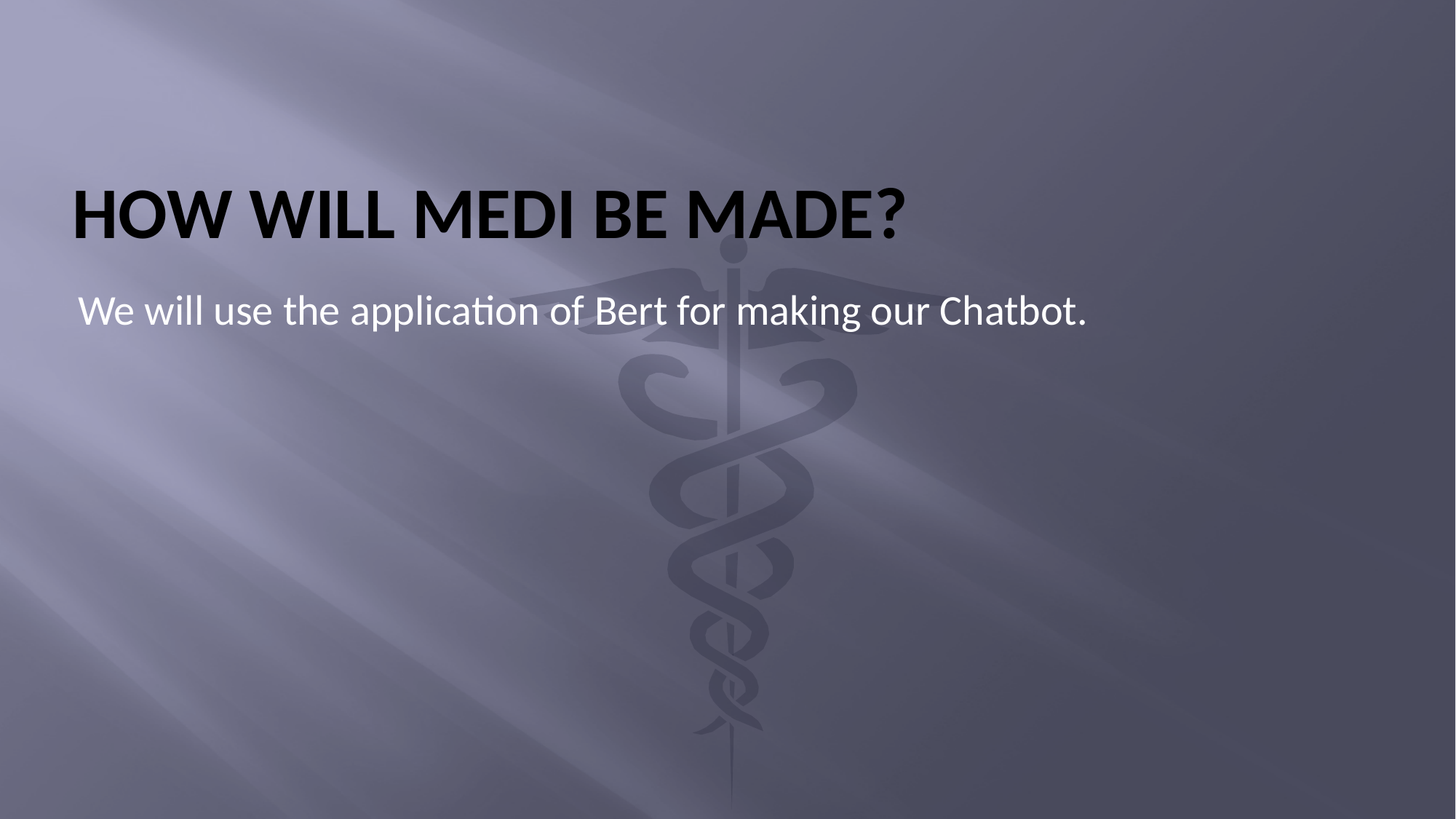

# How will Medi be Made?
We will use the application of Bert for making our Chatbot.